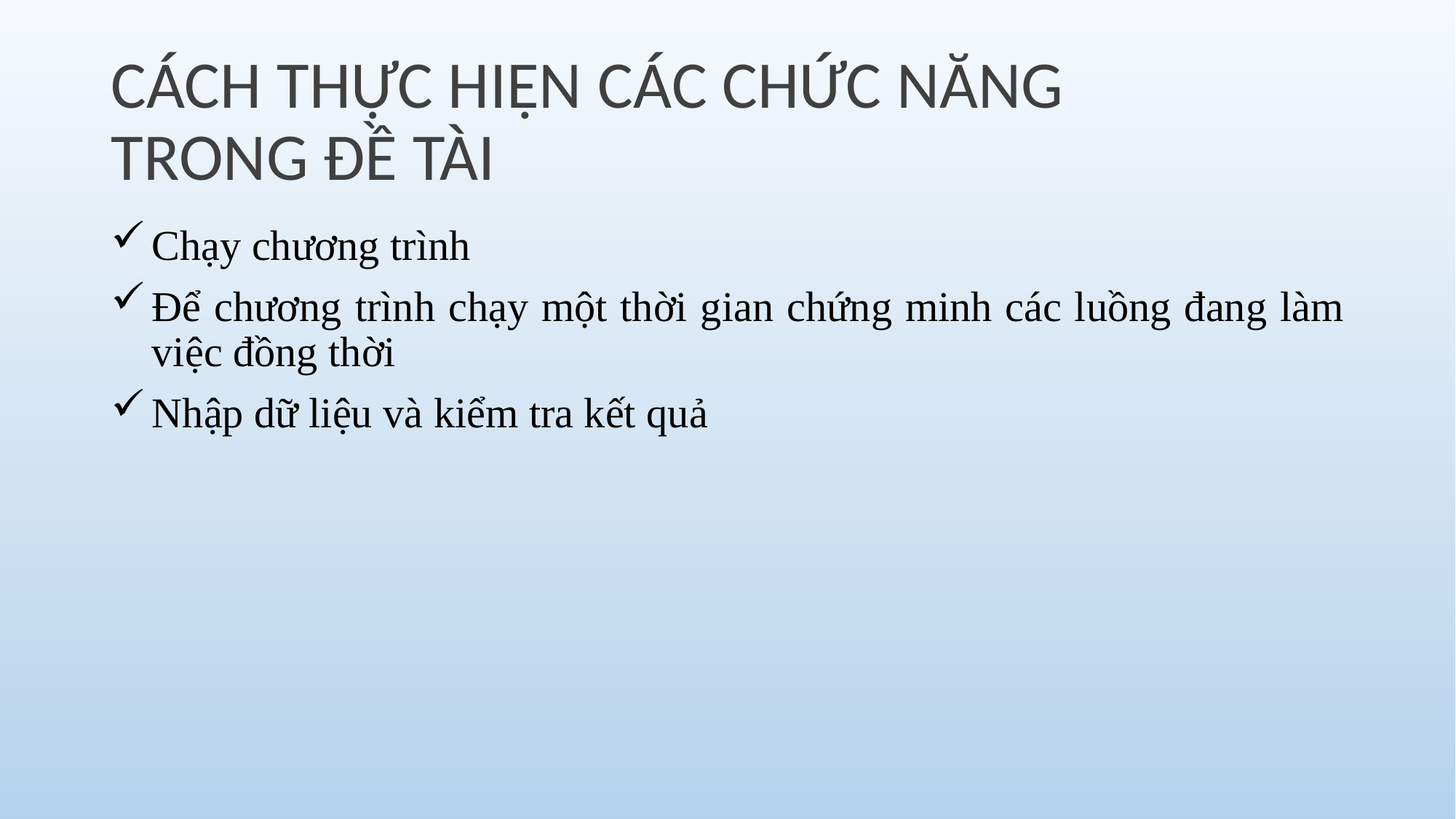

Chạy chương trình
Để chương trình chạy một thời gian chứng minh các luồng đang làm việc đồng thời
Nhập dữ liệu và kiểm tra kết quả
# CÁCH THỰC HIỆN CÁC CHỨC NĂNG TRONG ĐỀ TÀI